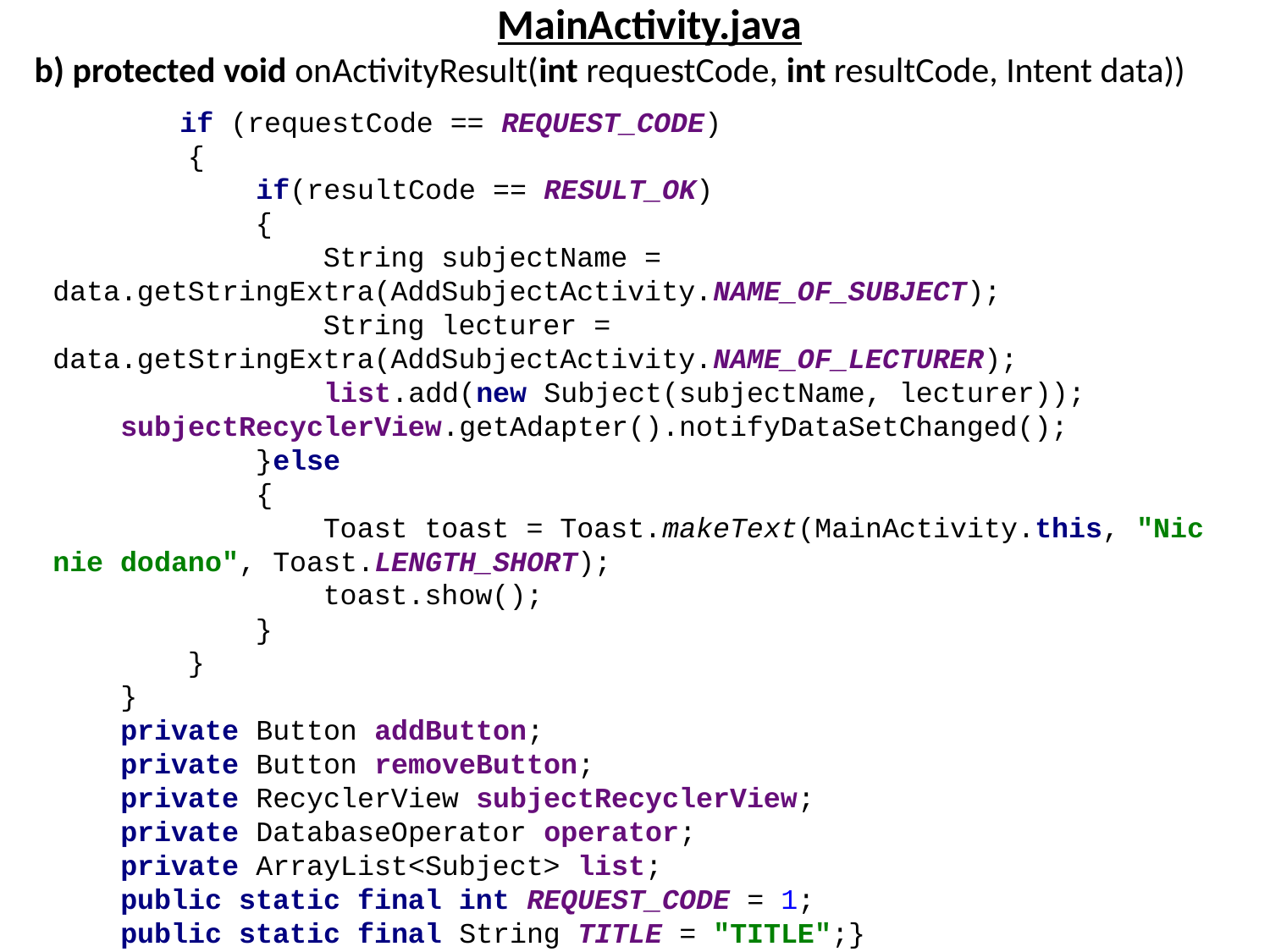

MainActivity.java
b) protected void onActivityResult(int requestCode, int resultCode, Intent data))
	if (requestCode == REQUEST_CODE)
        {
            if(resultCode == RESULT_OK)
            {
                String subjectName = data.getStringExtra(AddSubjectActivity.NAME_OF_SUBJECT);
                String lecturer = data.getStringExtra(AddSubjectActivity.NAME_OF_LECTURER);
                list.add(new Subject(subjectName, lecturer));            subjectRecyclerView.getAdapter().notifyDataSetChanged();
            }else
            {
                Toast toast = Toast.makeText(MainActivity.this, "Nic nie dodano", Toast.LENGTH_SHORT);
                toast.show();
            }
        }
    }
    private Button addButton;
    private Button removeButton;
    private RecyclerView subjectRecyclerView;
    private DatabaseOperator operator;
    private ArrayList<Subject> list;
    public static final int REQUEST_CODE = 1;
    public static final String TITLE = "TITLE";}